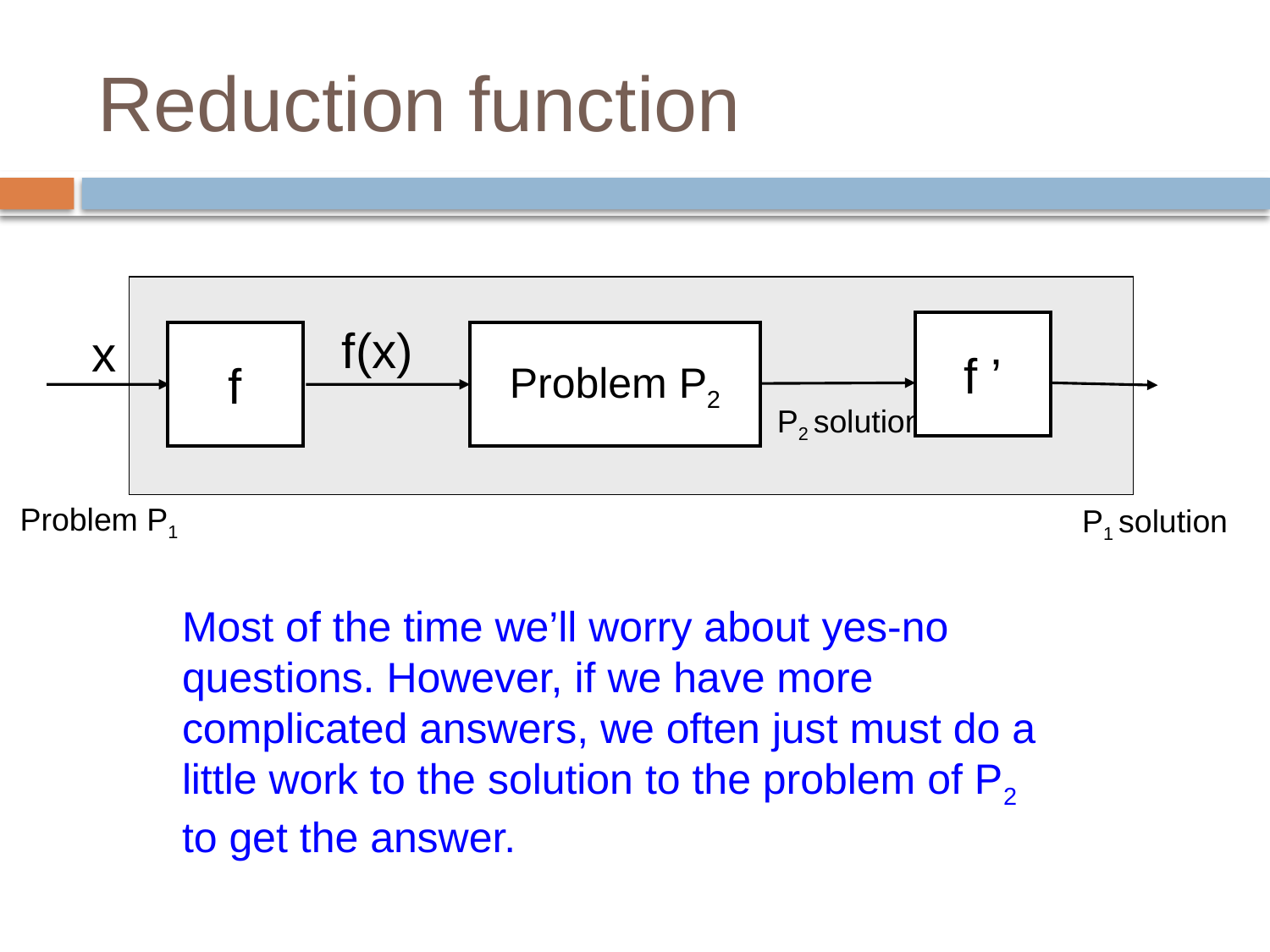

# Reduction function

f(x)
f ’
x
f
Problem P2

P2 solution
Problem P1
P1 solution
Most of the time we’ll worry about yes-no questions. However, if we have more complicated answers, we often just must do a little work to the solution to the problem of P2 to get the answer.